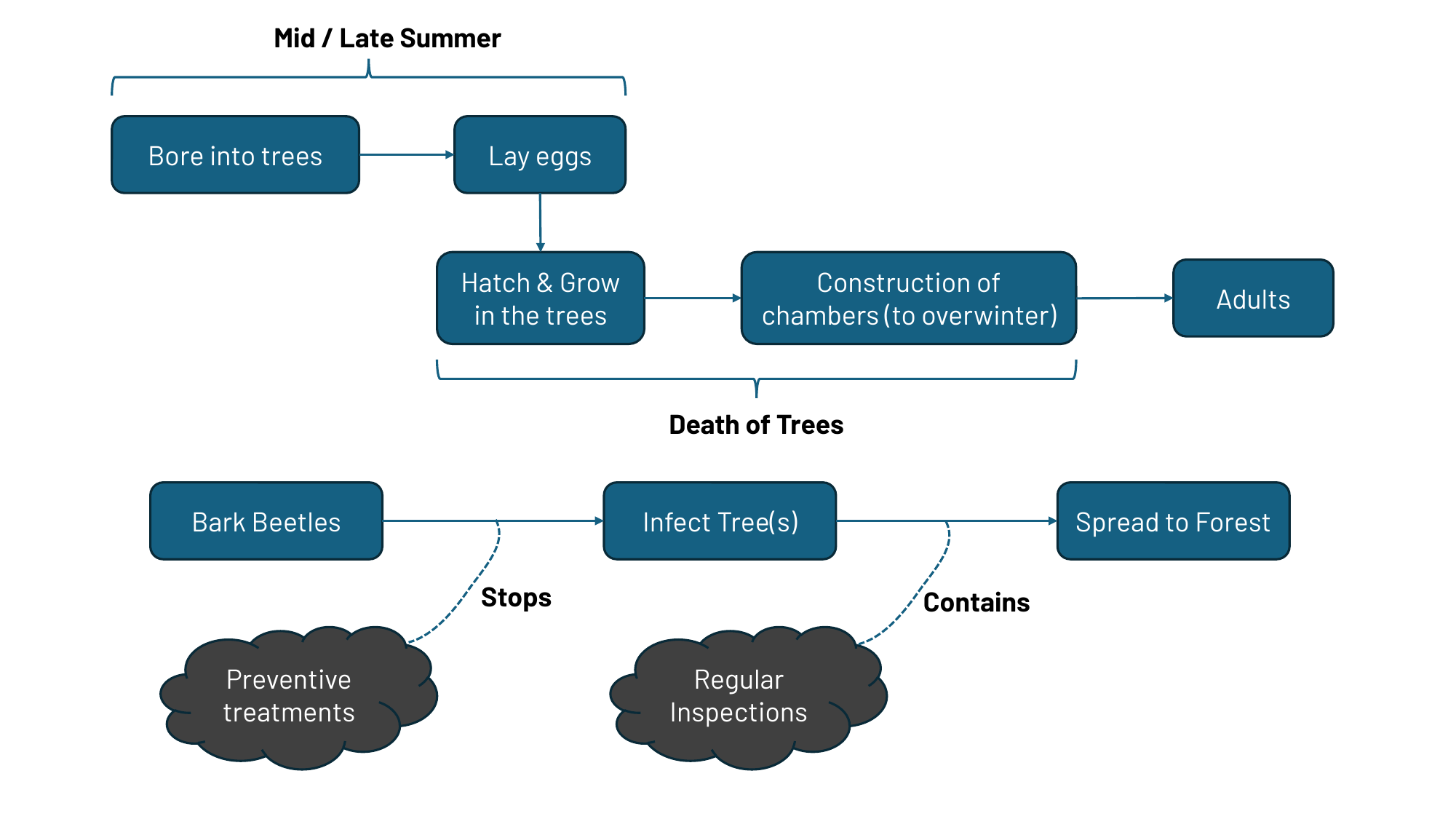

Mid / Late Summer

Bore into trees
Lay eggs
Hatch & Grow in the trees
Construction of chambers (to overwinter)
Adults
Death of Trees
Bark Beetles
Infect Tree(s)
Spread to Forest

Stops
Contains
Preventive treatments
Regular Inspections